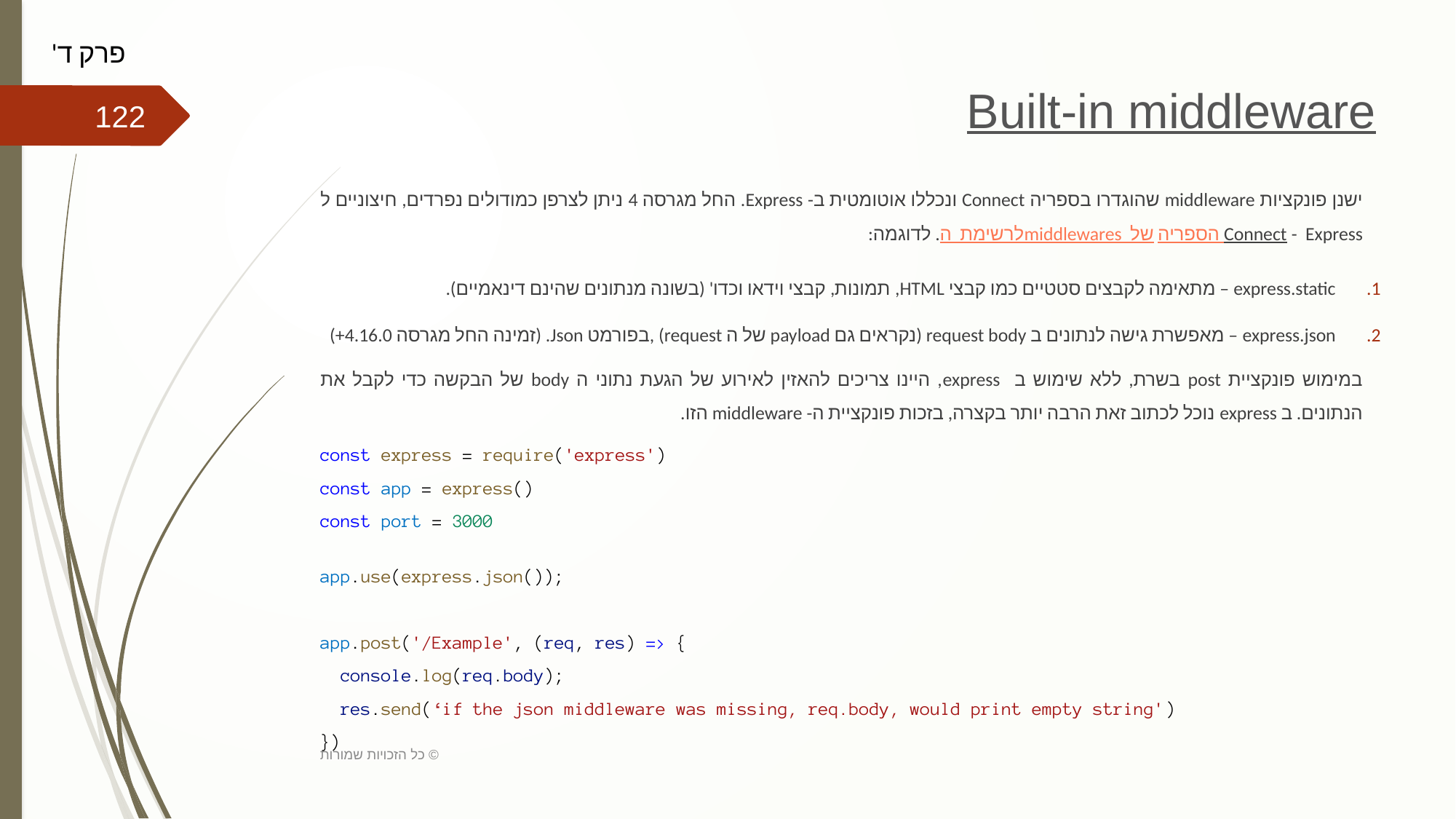

פרק ד'
# Built-in middleware
122
ישנן פונקציות middleware שהוגדרו בספריה Connect ונכללו אוטומטית ב- Express. החל מגרסה 4 ניתן לצרפן כמודולים נפרדים, חיצוניים ל Express  - לרשימת ה middlewares  של הספריה Connect. לדוגמה:
express.static – מתאימה לקבצים סטטיים כמו קבצי HTML, תמונות, קבצי וידאו וכדו' (בשונה מנתונים שהינם דינאמיים).
express.json – מאפשרת גישה לנתונים ב request body (נקראים גם payload של ה request) ,בפורמט Json. (זמינה החל מגרסה 4.16.0+)
במימוש פונקציית post בשרת, ללא שימוש ב  express, היינו צריכים להאזין לאירוע של הגעת נתוני ה body של הבקשה כדי לקבל את הנתונים. ב express נוכל לכתוב זאת הרבה יותר בקצרה, בזכות פונקציית ה- middleware הזו.
const express = require('express')
const app = express()
const port = 3000
app.use(express.json());

app.post('/Example', (req, res) => {
  console.log(req.body);
  res.send(‘if the json middleware was missing, req.body, would print empty string')
})

כל הזכויות שמורות ©